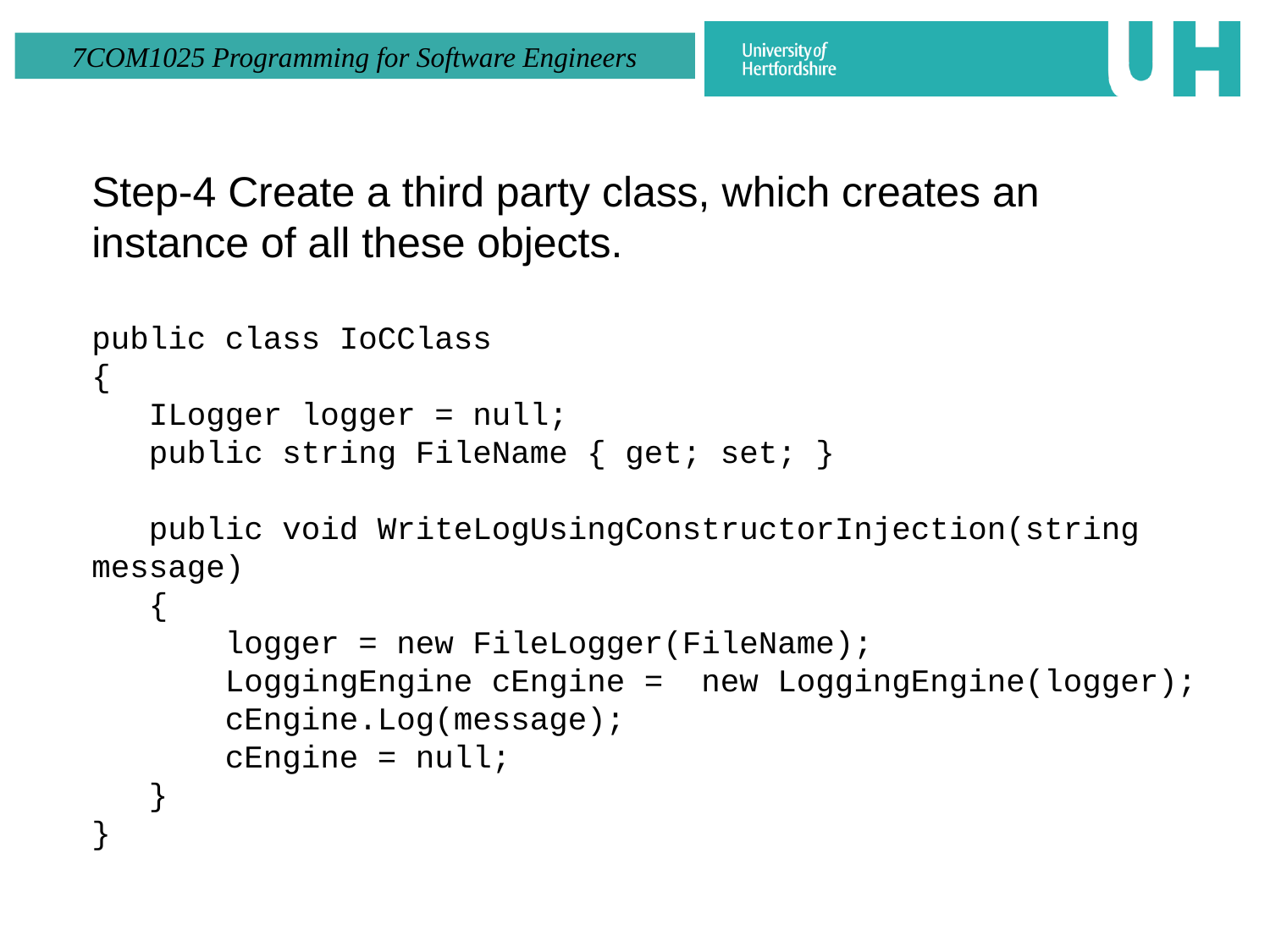

Step-4 Create a third party class, which creates an instance of all these objects.

public class IoCClass
{
   ILogger logger = null;
   public string FileName { get; set; }

   public void WriteLogUsingConstructorInjection(string message)
   {
       logger = new FileLogger(FileName);
       LoggingEngine cEngine =  new LoggingEngine(logger);
       cEngine.Log(message);
       cEngine = null;
   }
}